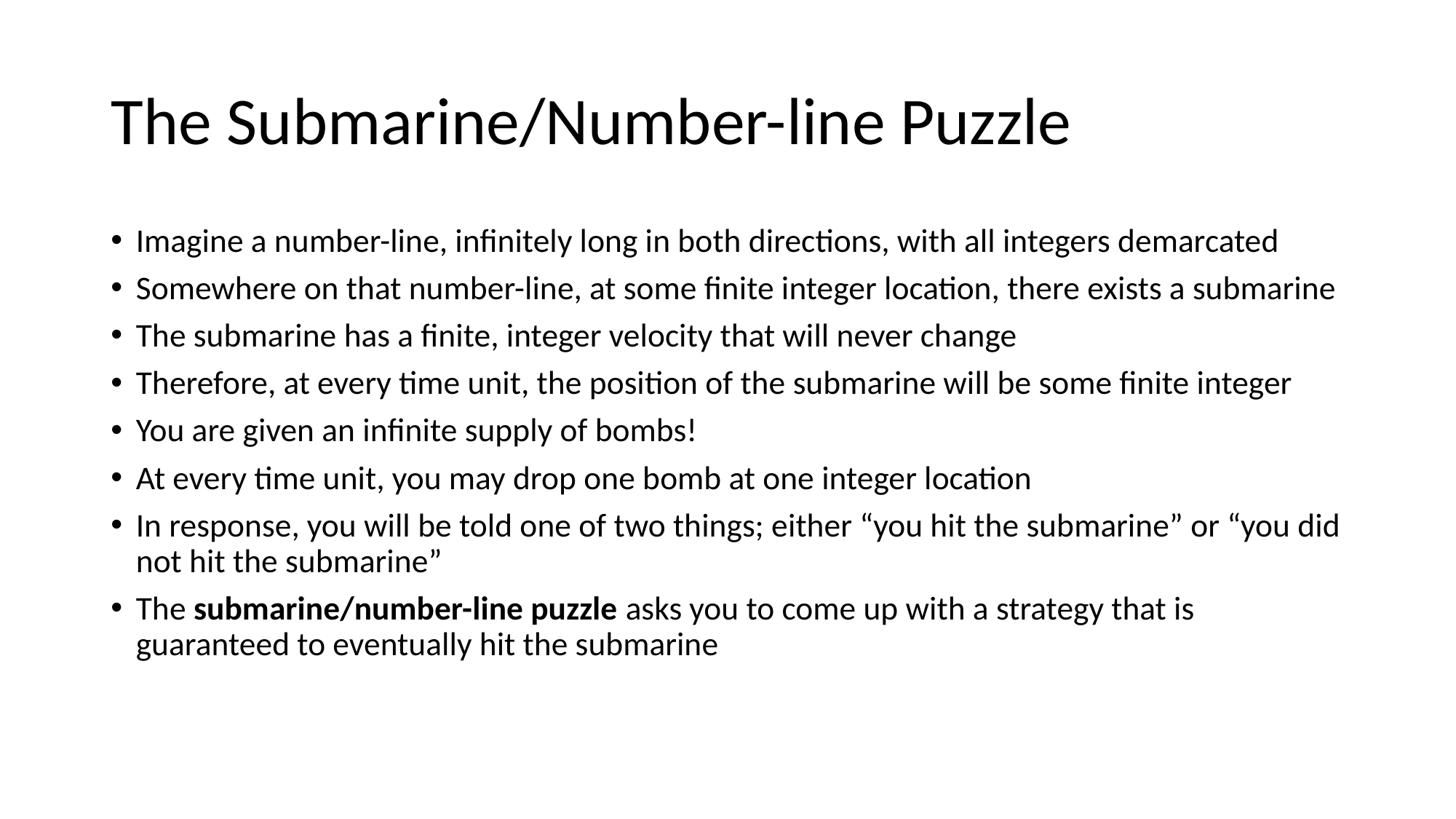

# The Submarine/Number-line Puzzle
Imagine a number-line, infinitely long in both directions, with all integers demarcated
Somewhere on that number-line, at some finite integer location, there exists a submarine
The submarine has a finite, integer velocity that will never change
Therefore, at every time unit, the position of the submarine will be some finite integer
You are given an infinite supply of bombs!
At every time unit, you may drop one bomb at one integer location
In response, you will be told one of two things; either “you hit the submarine” or “you did not hit the submarine”
The submarine/number-line puzzle asks you to come up with a strategy that is guaranteed to eventually hit the submarine